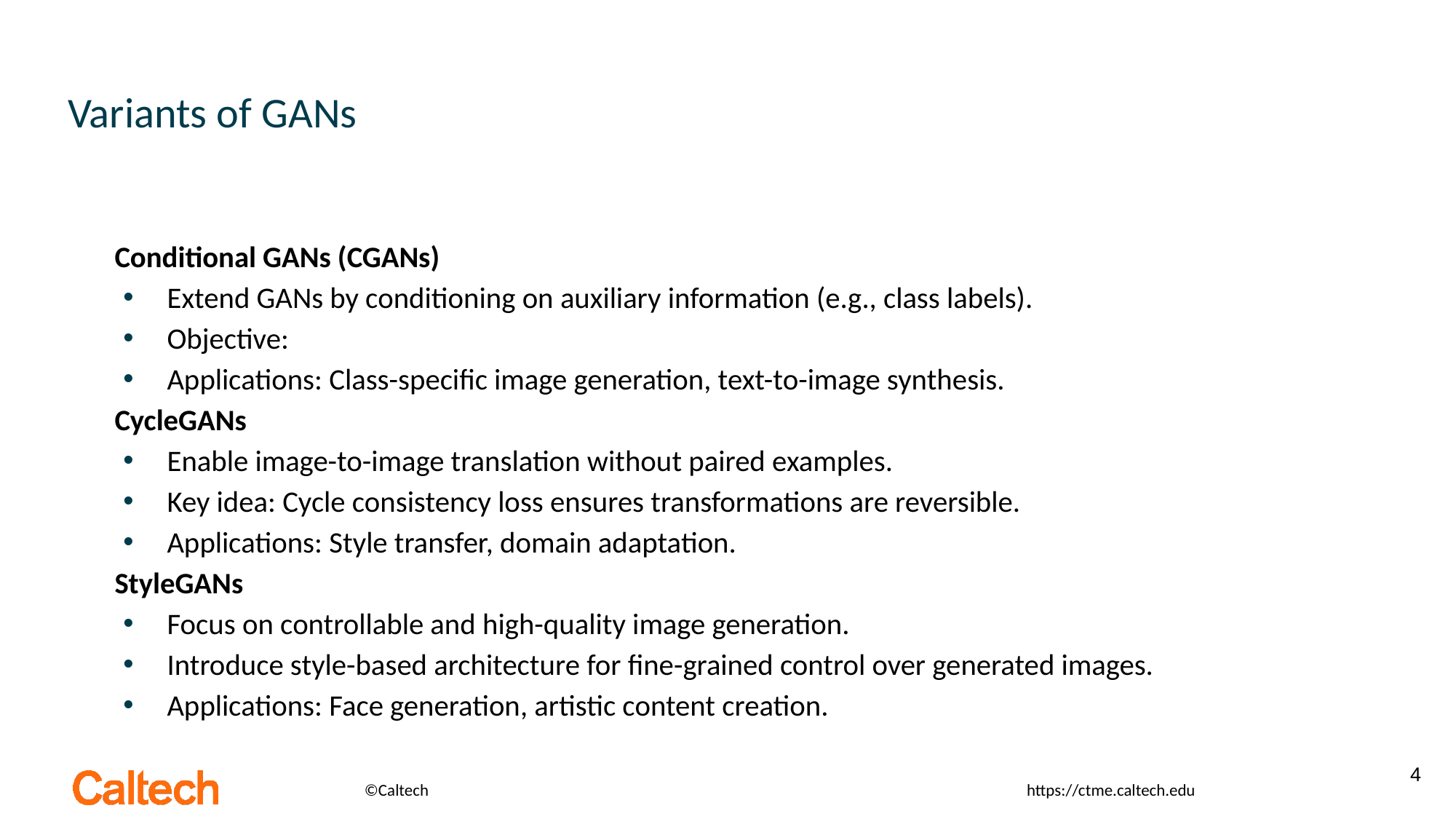

# Variants of GANs
Conditional GANs (CGANs)
Extend GANs by conditioning on auxiliary information (e.g., class labels).
Objective:
Applications: Class-specific image generation, text-to-image synthesis.
CycleGANs
Enable image-to-image translation without paired examples.
Key idea: Cycle consistency loss ensures transformations are reversible.
Applications: Style transfer, domain adaptation.
StyleGANs
Focus on controllable and high-quality image generation.
Introduce style-based architecture for fine-grained control over generated images.
Applications: Face generation, artistic content creation.

4